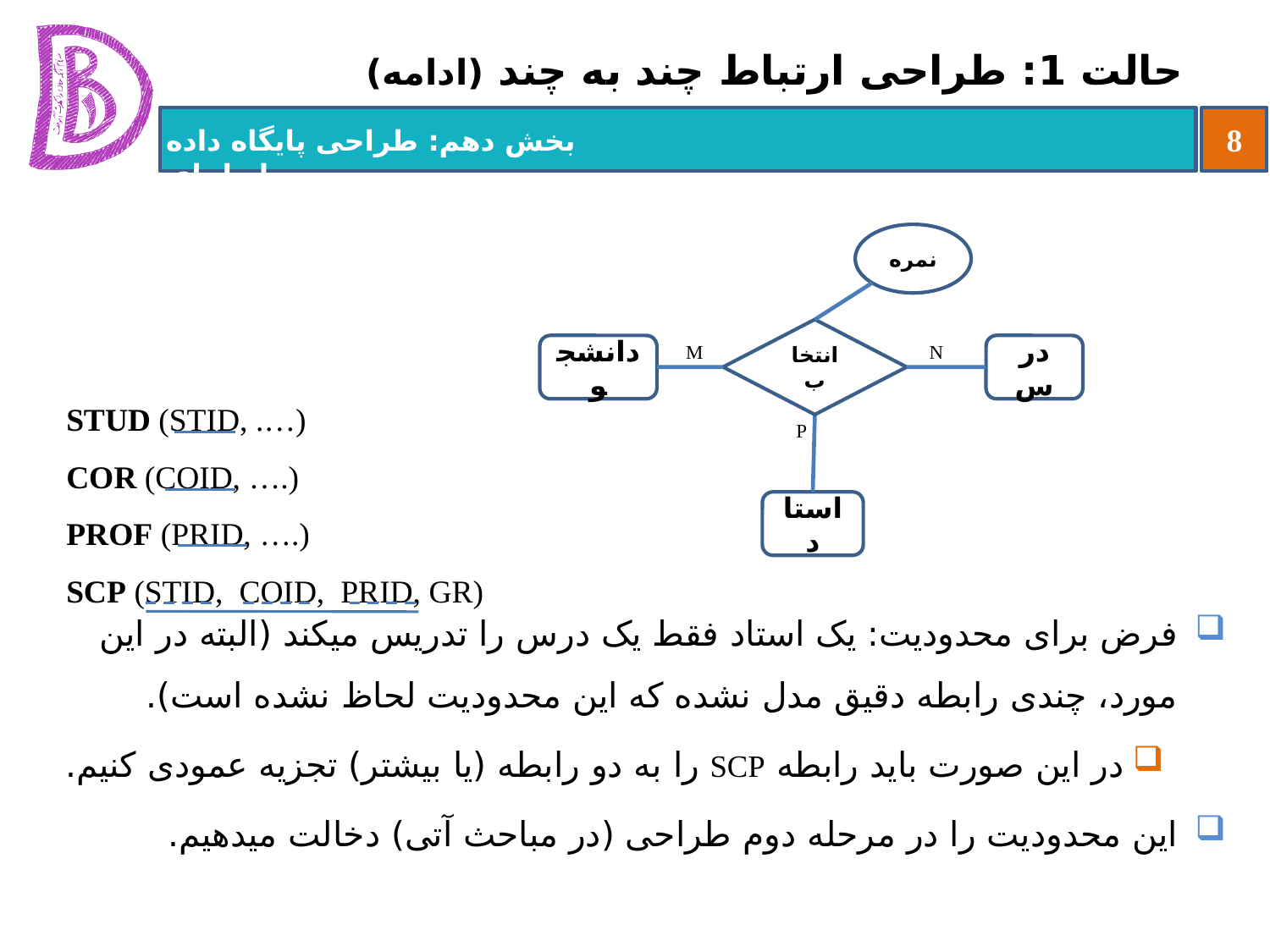

# حالت 1: طراحی ارتباط چند به چند (ادامه)

فرض برای محدودیت: یک استاد فقط یک درس را تدریس می‏کند (البته در این مورد، چندی رابطه دقیق مدل نشده که این محدودیت لحاظ نشده است).
در این صورت باید رابطه SCP را به دو رابطه (یا بیشتر) تجزیه عمودی کنیم.
این محدودیت را در مرحله دوم طراحی (در مباحث آتی) دخالت می‏دهیم.
نمره
انتخاب
دانشجو
درس
M
N
استاد
STUD (STID, .…)
COR (COID, ….)
PROF (PRID, ….)
SCP (STID,  COID,  PRID, GR)

P